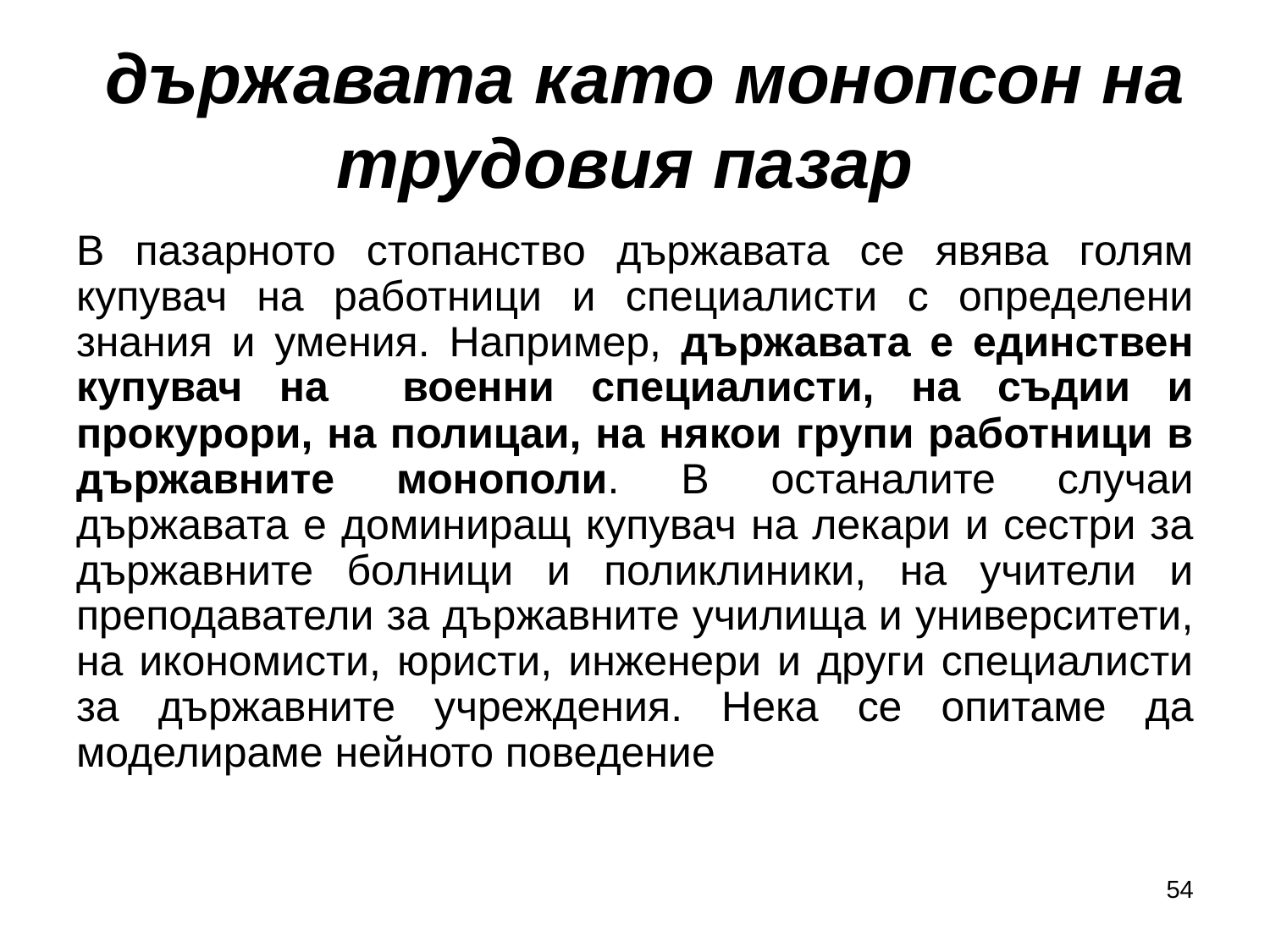

# държавата като монопсон на трудовия пазар
В пазарното стопанство държавата се явява голям купувач на работници и специалисти с определени знания и умения. Например, държавата е единствен купувач на  военни специалисти, на съдии и прокурори, на полицаи, на някои групи работници в държавните монополи. В останалите случаи държавата е доминиращ купувач на лекари и сестри за държавните болници и поликлиники, на учители и преподаватели за държавните училища и университети, на икономисти, юристи, инженери и други специалисти за държавните учреждения. Нека се опитаме да моделираме нейното поведение
54